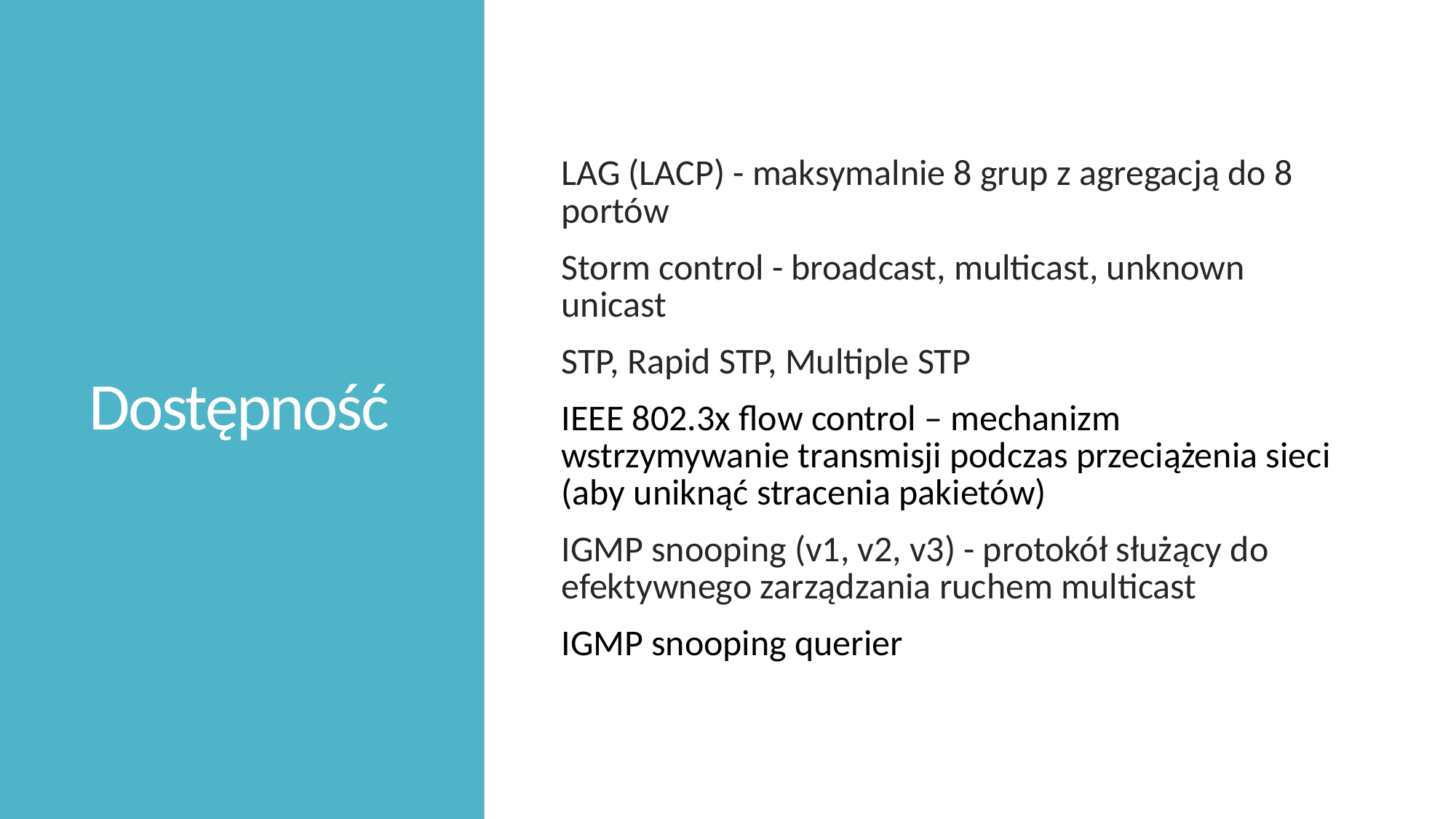

Dostępność
LAG (LACP) - maksymalnie 8 grup z agregacją do 8 portów
Storm control - broadcast, multicast, unknown unicast
STP, Rapid STP, Multiple STP
IEEE 802.3x flow control – mechanizm wstrzymywanie transmisji podczas przeciążenia sieci (aby uniknąć stracenia pakietów)
IGMP snooping (v1, v2, v3) - protokół służący do efektywnego zarządzania ruchem multicast
IGMP snooping querier